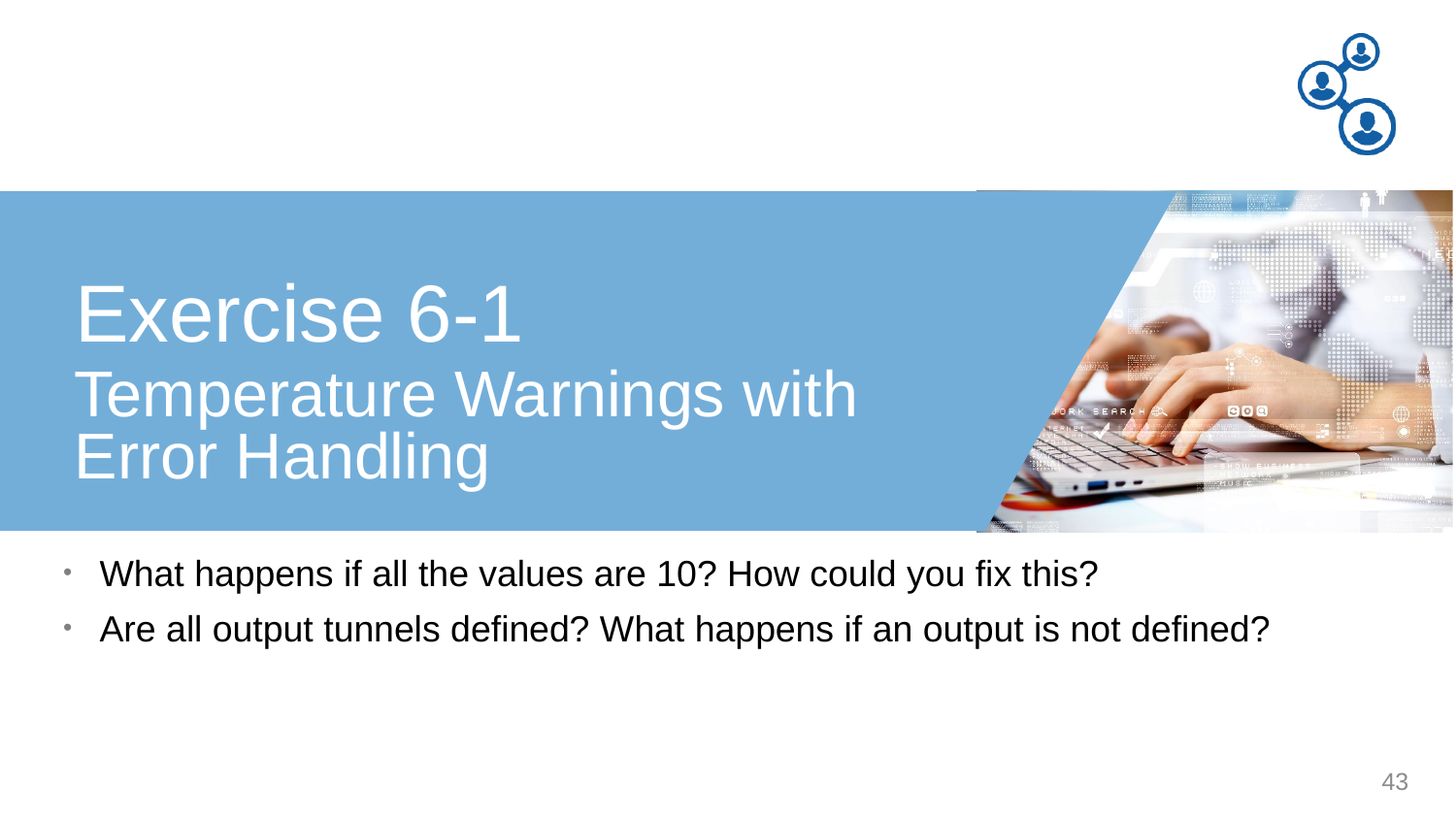

Exercise 6-1
Temperature Warnings with Error Handling
What happens if all the values are 10? How could you fix this?
Are all output tunnels defined? What happens if an output is not defined?
43